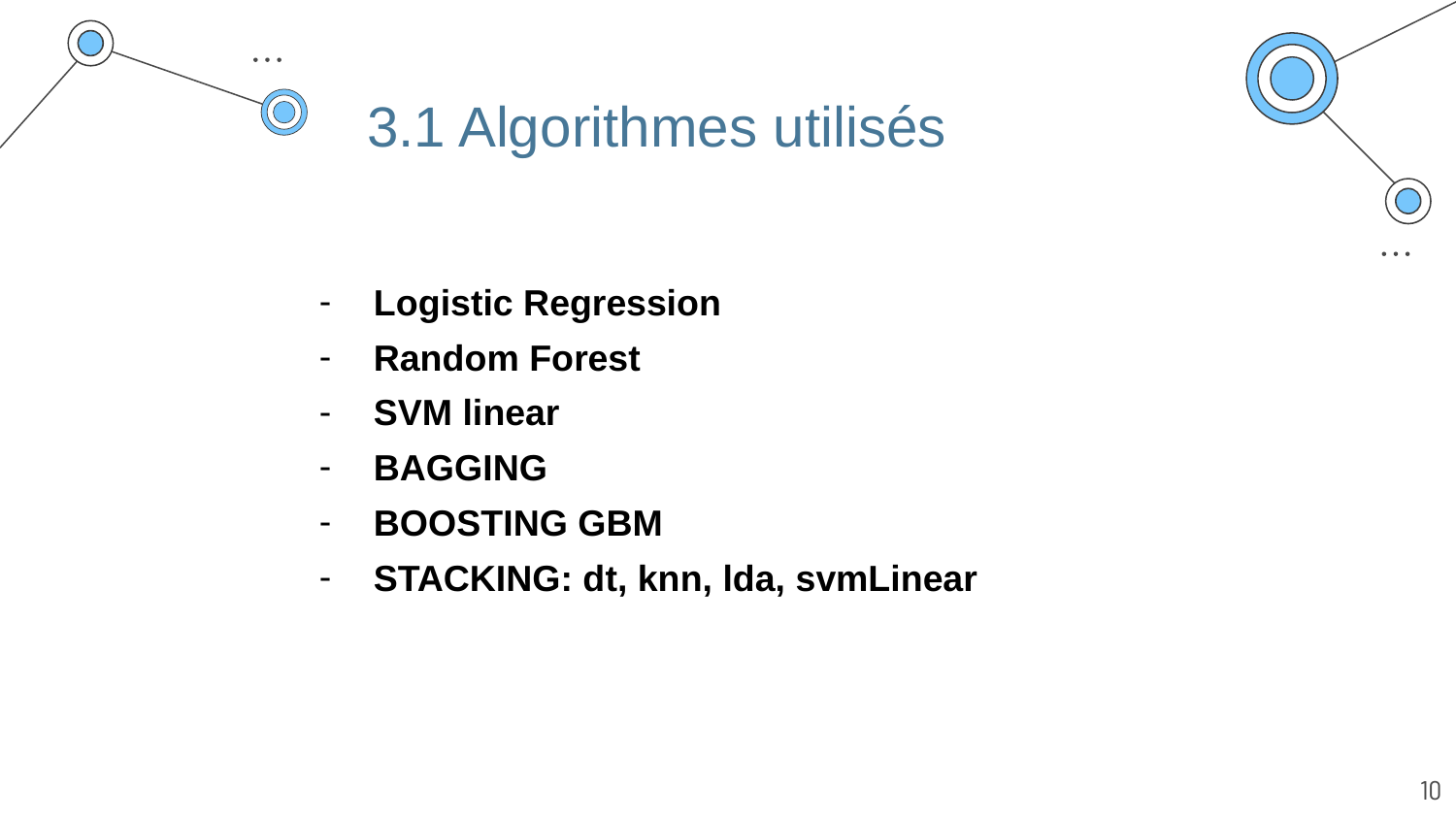

# 3.1 Algorithmes utilisés

Logistic Regression
Random Forest
SVM linear
BAGGING
BOOSTING GBM
STACKING: dt, knn, lda, svmLinear

10